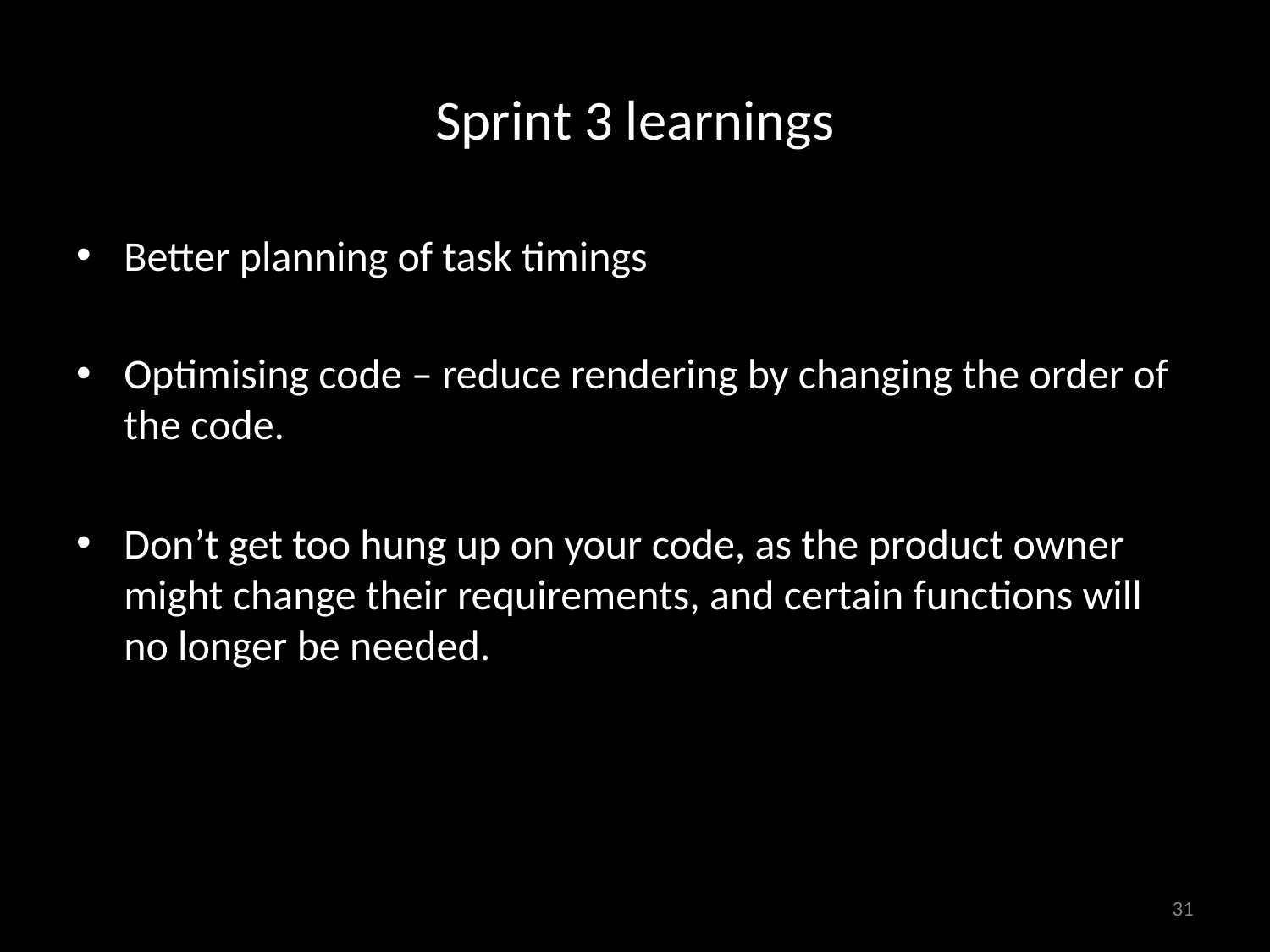

# Sprint 3 learnings
Better planning of task timings

Optimising code – reduce rendering by changing the order of the code.

Don’t get too hung up on your code, as the product owner might change their requirements, and certain functions will no longer be needed.

31